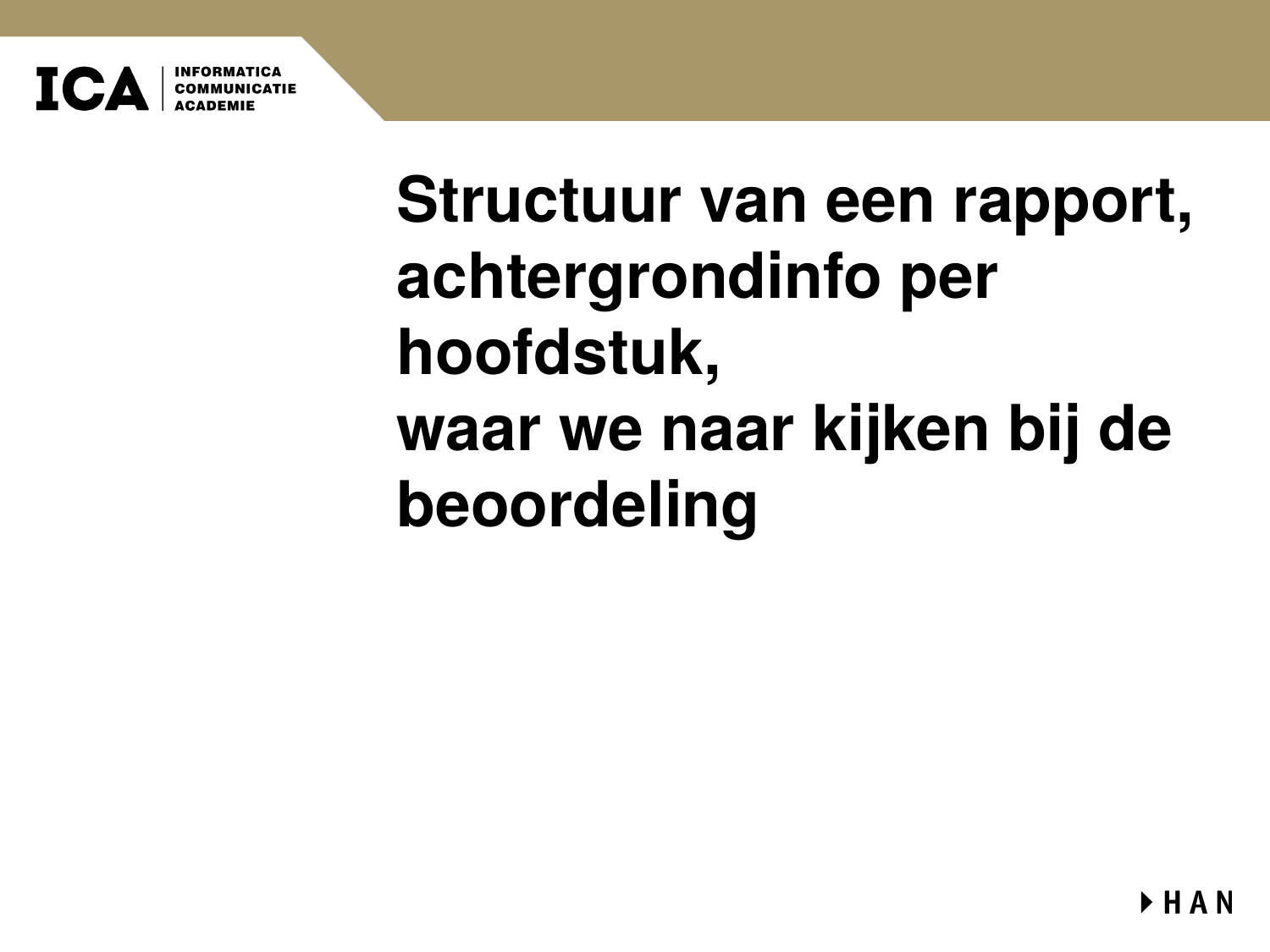

# Structuur van een rapport, achtergrondinfo per  hoofdstuk, waar we naar kijken bij de beoordeling